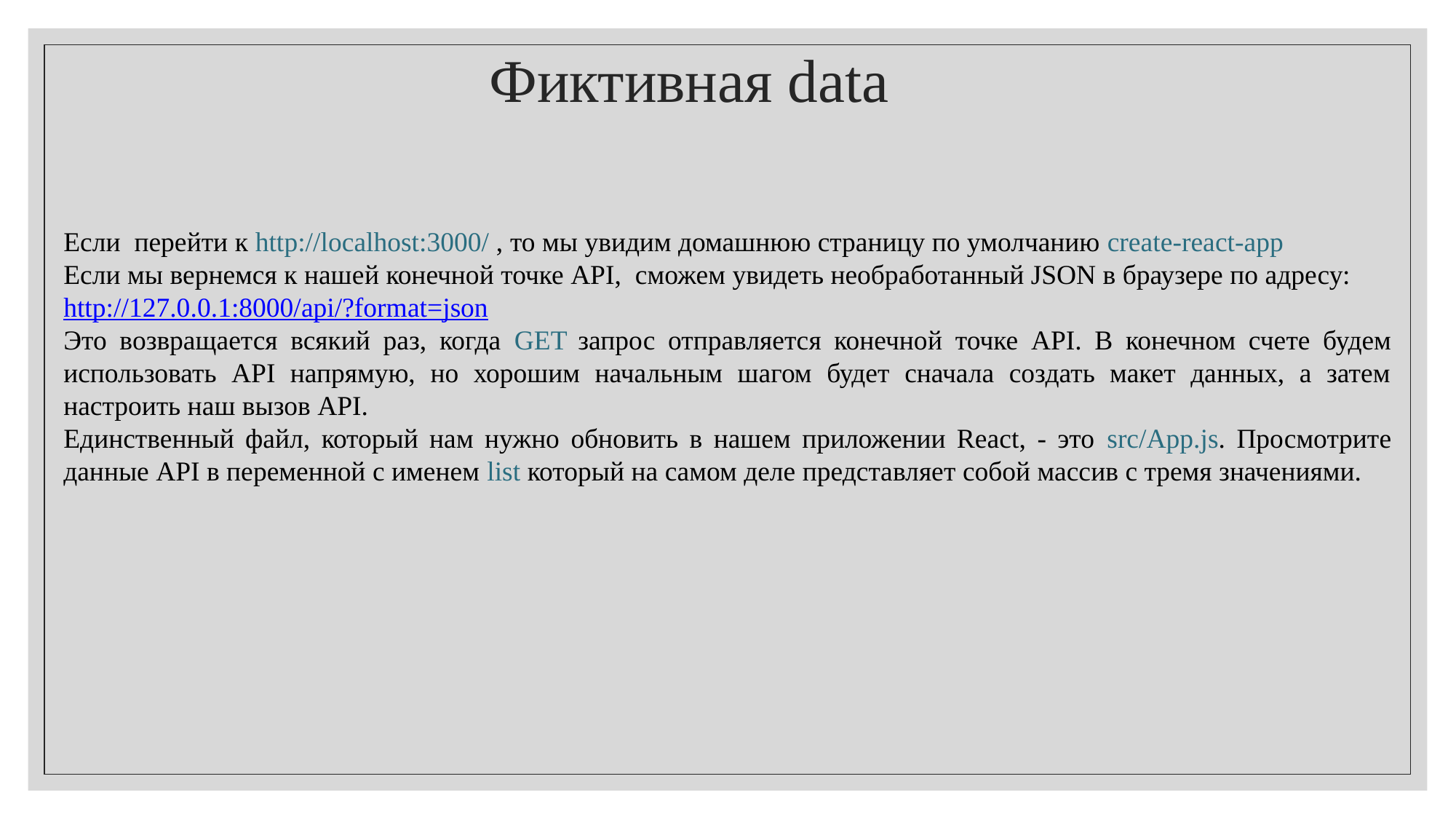

Фиктивная data
Если  перейти к http://localhost:3000/ , то мы увидим домашнюю страницу по умолчанию create-react-app
Если мы вернемся к нашей конечной точке API,  сможем увидеть необработанный JSON в браузере по адресу:
http://127.0.0.1:8000/api/?format=json
Это возвращается всякий раз, когда GET запрос отправляется конечной точке API. В конечном счете будем использовать API напрямую, но хорошим начальным шагом будет сначала создать макет данных, а затем настроить наш вызов API.
Единственный файл, который нам нужно обновить в нашем приложении React, - это src/App.js. Просмотрите данные API в переменной с именем list который на самом деле представляет собой массив с тремя значениями.